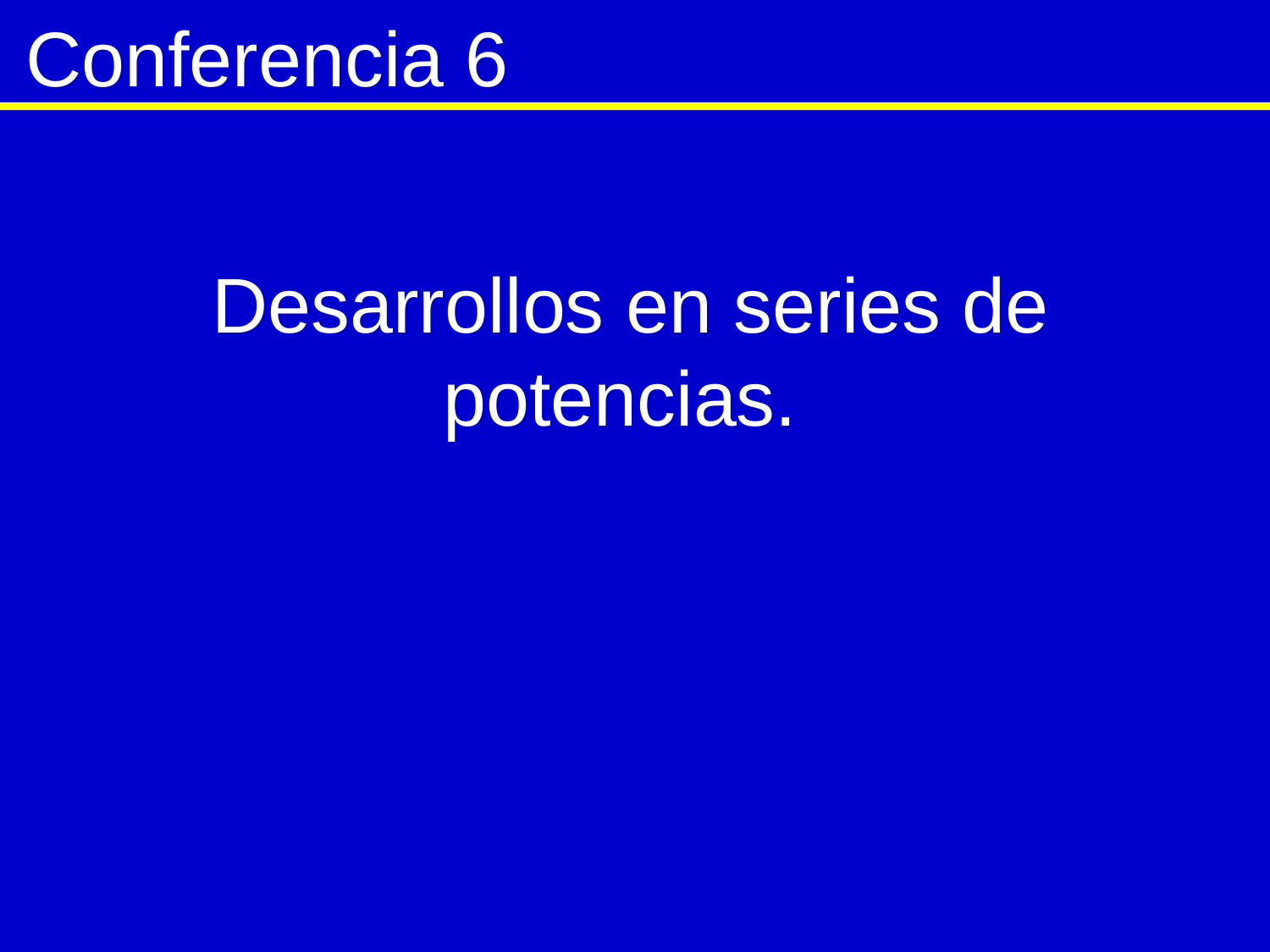

Conferencia 6

Desarrollos en series de potencias.